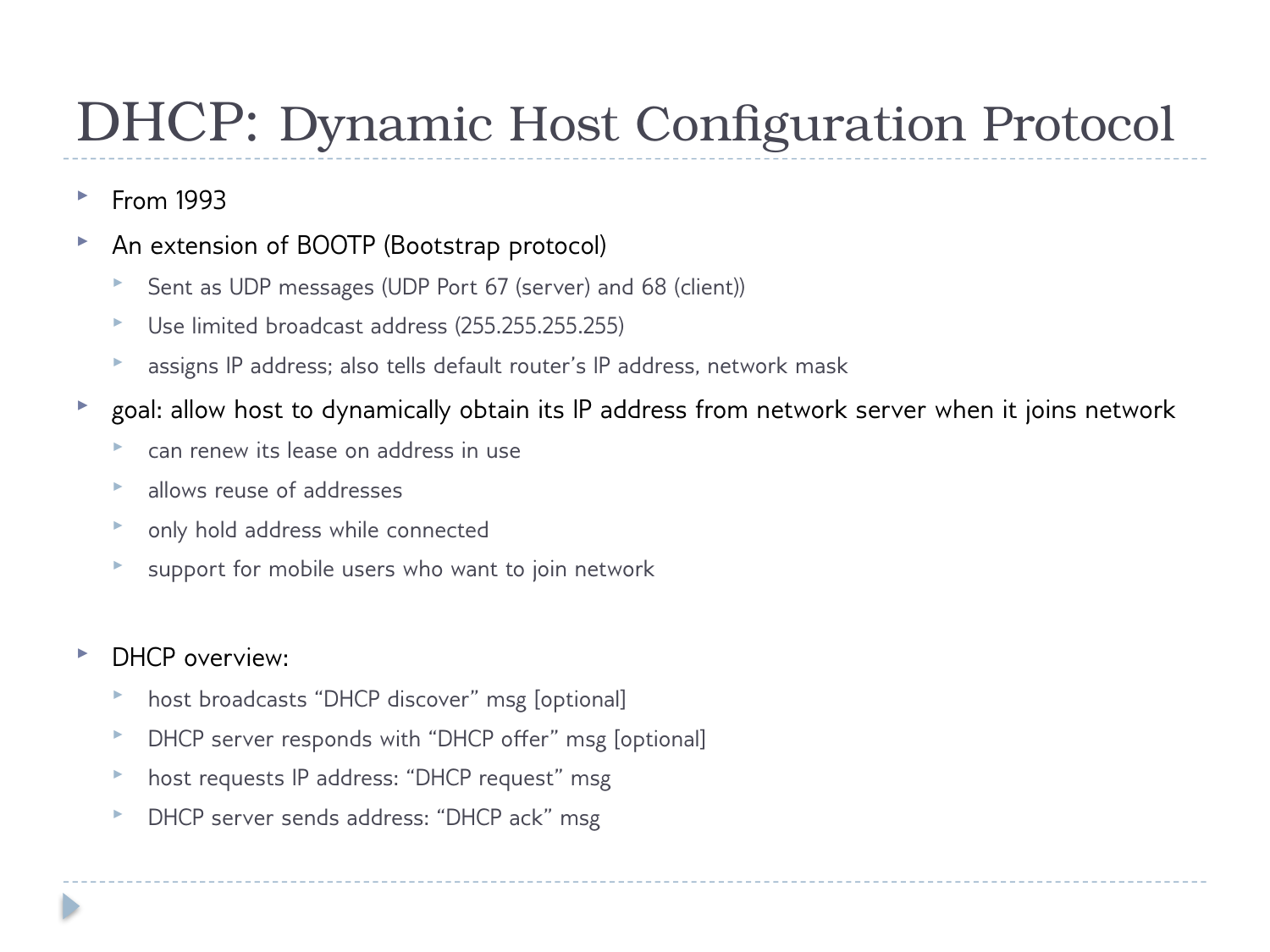

# DHCP: Dynamic Host Configuration Protocol
From 1993
An extension of BOOTP (Bootstrap protocol)
Sent as UDP messages (UDP Port 67 (server) and 68 (client))
Use limited broadcast address (255.255.255.255)
assigns IP address; also tells default router’s IP address, network mask
goal: allow host to dynamically obtain its IP address from network server when it joins network
can renew its lease on address in use
allows reuse of addresses
only hold address while connected
support for mobile users who want to join network

DHCP overview:
host broadcasts “DHCP discover” msg [optional]
DHCP server responds with “DHCP offer” msg [optional]
host requests IP address: “DHCP request” msg
DHCP server sends address: “DHCP ack” msg